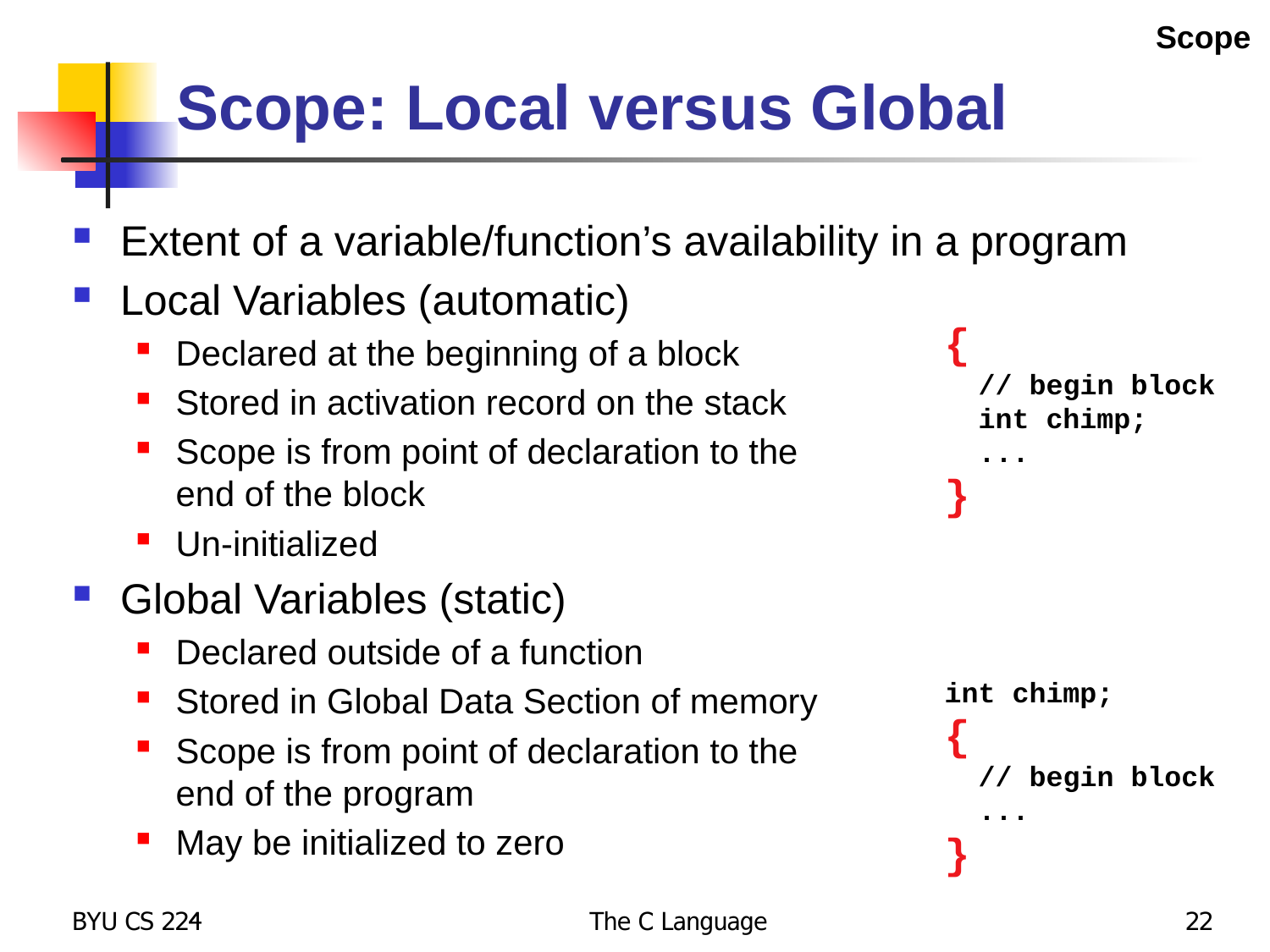

Scope
# Scope: Local versus Global
Extent of a variable/function’s availability in a program
Local Variables (automatic)
Declared at the beginning of a block
Stored in activation record on the stack
Scope is from point of declaration to the
	end of the block
Un-initialized
Global Variables (static)
Declared outside of a function
Stored in Global Data Section of memory
Scope is from point of declaration to the
	end of the program
May be initialized to zero
{
  // begin block
  int chimp;
  ...
}
int chimp;
{
  // begin block
  ...
}
BYU CS 224
The C Language
22